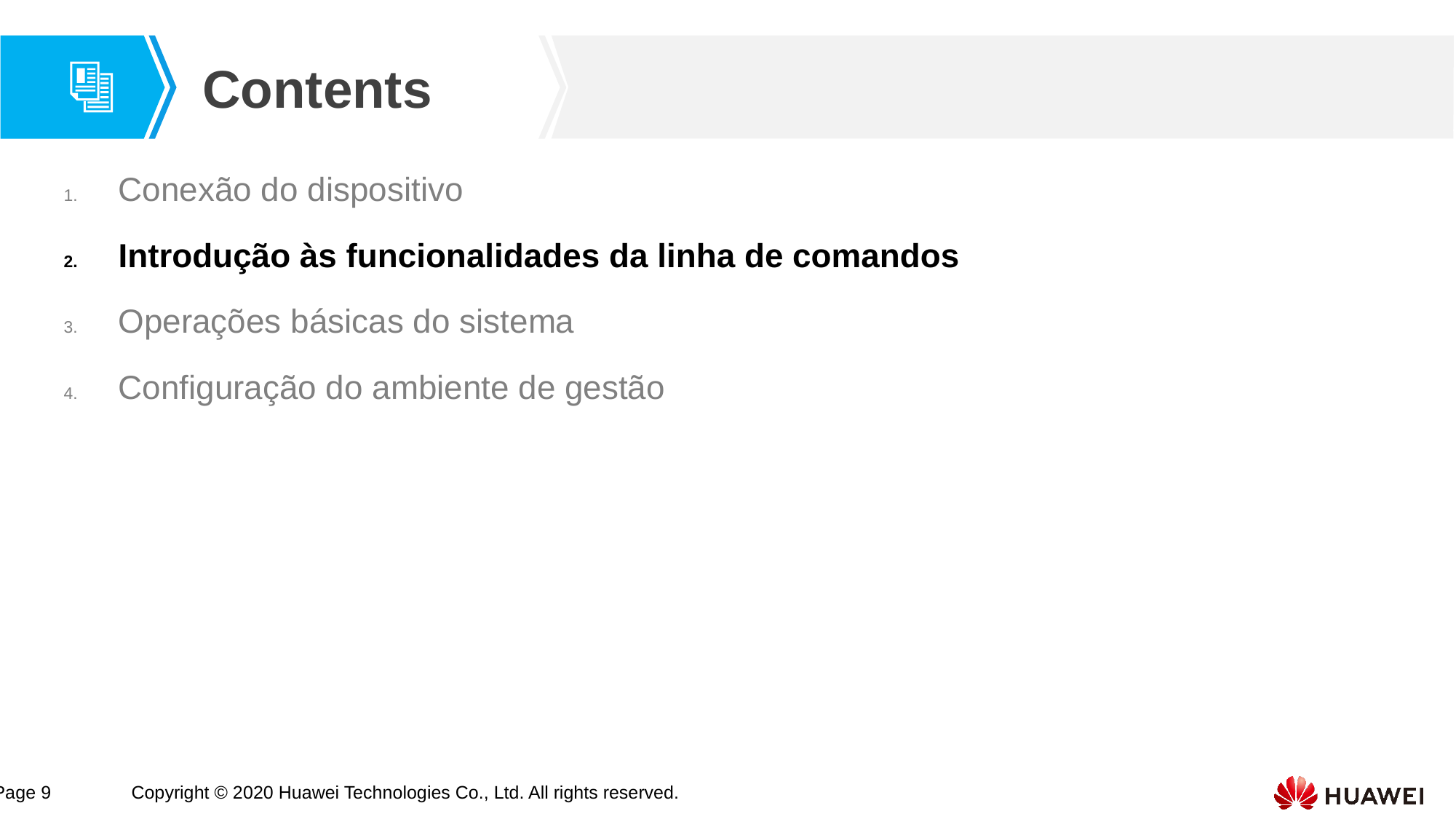

Conexão do dispositivo
Introdução às funcionalidades da linha de comandos
Operações básicas do sistema
Configuração do ambiente de gestão